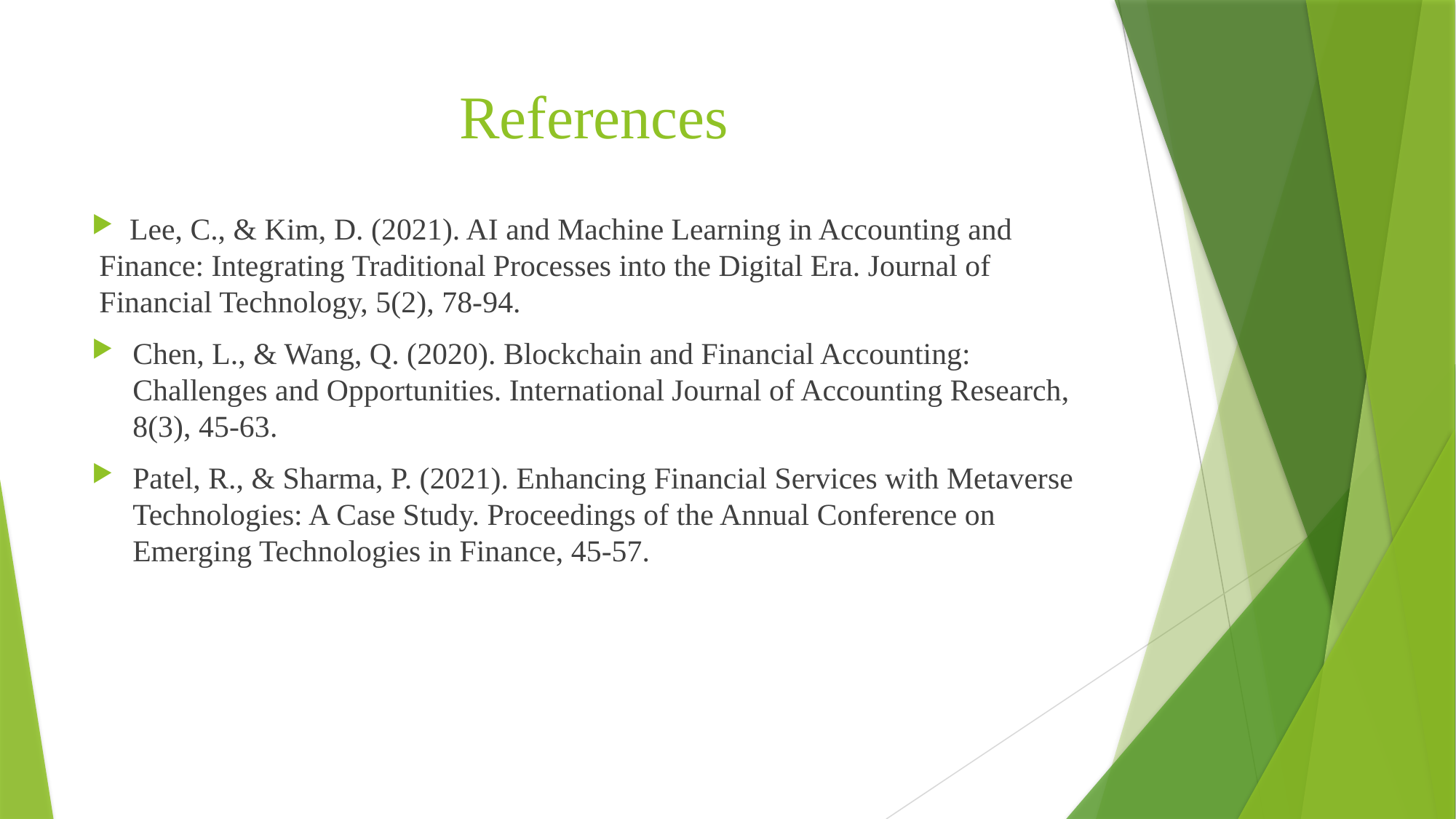

# References
  Lee, C., & Kim, D. (2021). AI and Machine Learning in Accounting and         	Finance: Integrating Traditional Processes into the Digital Era. Journal of 	Financial Technology, 5(2), 78-94.
Chen, L., & Wang, Q. (2020). Blockchain and Financial Accounting:   Challenges and Opportunities. International Journal of Accounting Research, 8(3), 45-63.
Patel, R., & Sharma, P. (2021). Enhancing Financial Services with Metaverse Technologies: A Case Study. Proceedings of the Annual Conference on Emerging Technologies in Finance, 45-57.